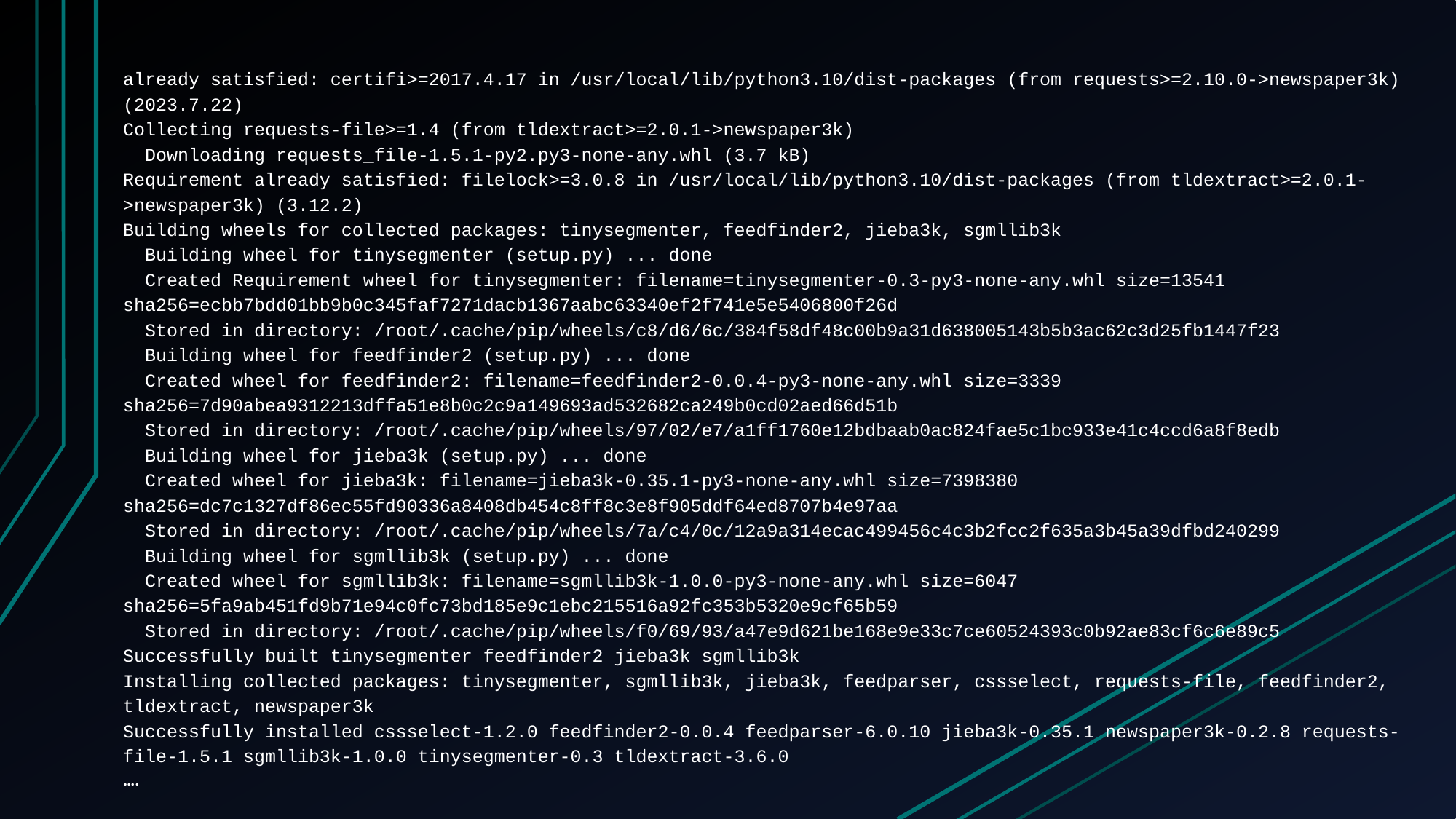

# already satisfied: certifi>=2017.4.17 in /usr/local/lib/python3.10/dist-packages (from requests>=2.10.0->newspaper3k) (2023.7.22) Collecting requests-file>=1.4 (from tldextract>=2.0.1->newspaper3k) Downloading requests_file-1.5.1-py2.py3-none-any.whl (3.7 kB) Requirement already satisfied: filelock>=3.0.8 in /usr/local/lib/python3.10/dist-packages (from tldextract>=2.0.1->newspaper3k) (3.12.2) Building wheels for collected packages: tinysegmenter, feedfinder2, jieba3k, sgmllib3k Building wheel for tinysegmenter (setup.py) ... done Created Requirement wheel for tinysegmenter: filename=tinysegmenter-0.3-py3-none-any.whl size=13541 sha256=ecbb7bdd01bb9b0c345faf7271dacb1367aabc63340ef2f741e5e5406800f26d Stored in directory: /root/.cache/pip/wheels/c8/d6/6c/384f58df48c00b9a31d638005143b5b3ac62c3d25fb1447f23 Building wheel for feedfinder2 (setup.py) ... done Created wheel for feedfinder2: filename=feedfinder2-0.0.4-py3-none-any.whl size=3339 sha256=7d90abea9312213dffa51e8b0c2c9a149693ad532682ca249b0cd02aed66d51b Stored in directory: /root/.cache/pip/wheels/97/02/e7/a1ff1760e12bdbaab0ac824fae5c1bc933e41c4ccd6a8f8edb Building wheel for jieba3k (setup.py) ... done Created wheel for jieba3k: filename=jieba3k-0.35.1-py3-none-any.whl size=7398380 sha256=dc7c1327df86ec55fd90336a8408db454c8ff8c3e8f905ddf64ed8707b4e97aa Stored in directory: /root/.cache/pip/wheels/7a/c4/0c/12a9a314ecac499456c4c3b2fcc2f635a3b45a39dfbd240299 Building wheel for sgmllib3k (setup.py) ... done Created wheel for sgmllib3k: filename=sgmllib3k-1.0.0-py3-none-any.whl size=6047 sha256=5fa9ab451fd9b71e94c0fc73bd185e9c1ebc215516a92fc353b5320e9cf65b59 Stored in directory: /root/.cache/pip/wheels/f0/69/93/a47e9d621be168e9e33c7ce60524393c0b92ae83cf6c6e89c5 Successfully built tinysegmenter feedfinder2 jieba3k sgmllib3k Installing collected packages: tinysegmenter, sgmllib3k, jieba3k, feedparser, cssselect, requests-file, feedfinder2, tldextract, newspaper3k Successfully installed cssselect-1.2.0 feedfinder2-0.0.4 feedparser-6.0.10 jieba3k-0.35.1 newspaper3k-0.2.8 requests-file-1.5.1 sgmllib3k-1.0.0 tinysegmenter-0.3 tldextract-3.6.0 ….